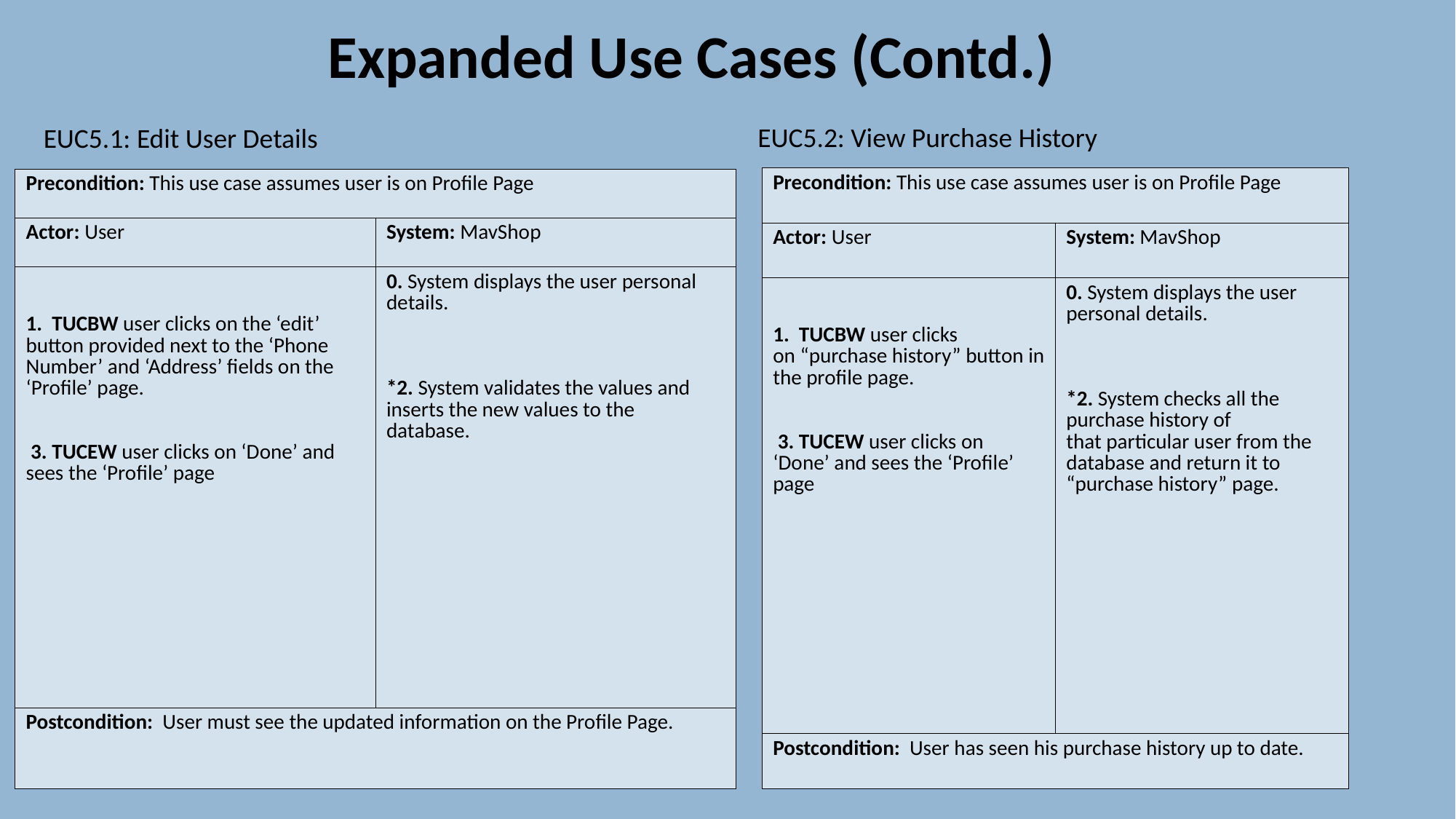

Expanded Use Cases (Contd.)
EUC5.2: View Purchase History
EUC5.1: Edit User Details
| Precondition: This use case assumes user is on Profile Page |  |
| --- | --- |
| Actor: User | System: MavShop |
| 1.  TUCBW user clicks on “purchase history” button in the profile page.        3. TUCEW user clicks on ‘Done’ and sees the ‘Profile’ page | 0. System displays the user personal details.        \*2. System checks all the purchase history of that particular user from the database and return it to “purchase history” page. |
| Postcondition:  User has seen his purchase history up to date. |  |
| Precondition: This use case assumes user is on Profile Page |  |
| --- | --- |
| Actor: User | System: MavShop |
| 1.  TUCBW user clicks on the ‘edit’ button provided next to the ‘Phone Number’ and ‘Address’ fields on the ‘Profile’ page.        3. TUCEW user clicks on ‘Done’ and sees the ‘Profile’ page | 0. System displays the user personal details.        \*2. System validates the values and inserts the new values to the database. |
| Postcondition:  User must see the updated information on the Profile Page. |  |